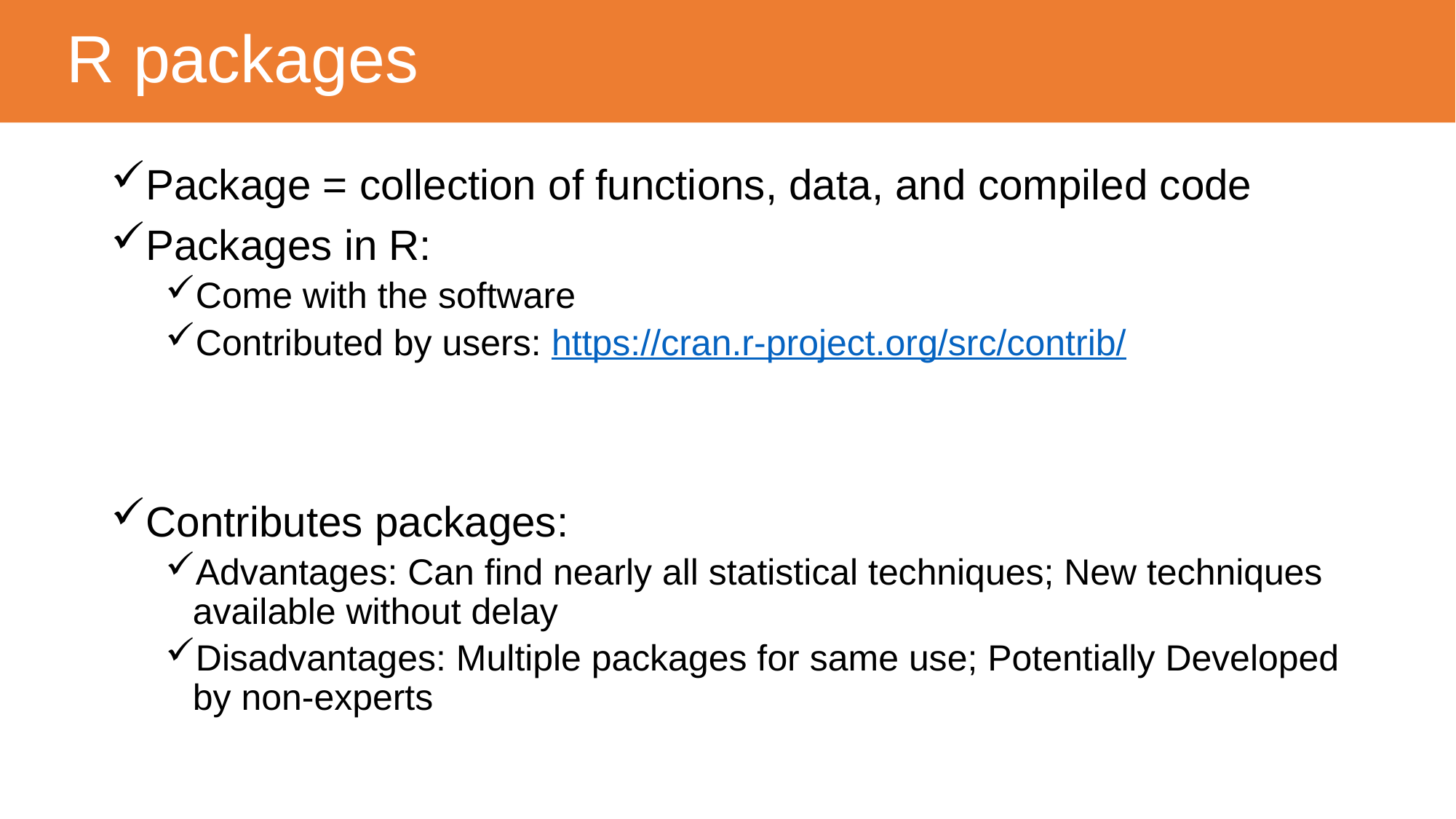

# R packages
Package = collection of functions, data, and compiled code
Packages in R:
Come with the software
Contributed by users: https://cran.r-project.org/src/contrib/

Contributes packages:
Advantages: Can find nearly all statistical techniques; New techniques available without delay
Disadvantages: Multiple packages for same use; Potentially Developed by non-experts